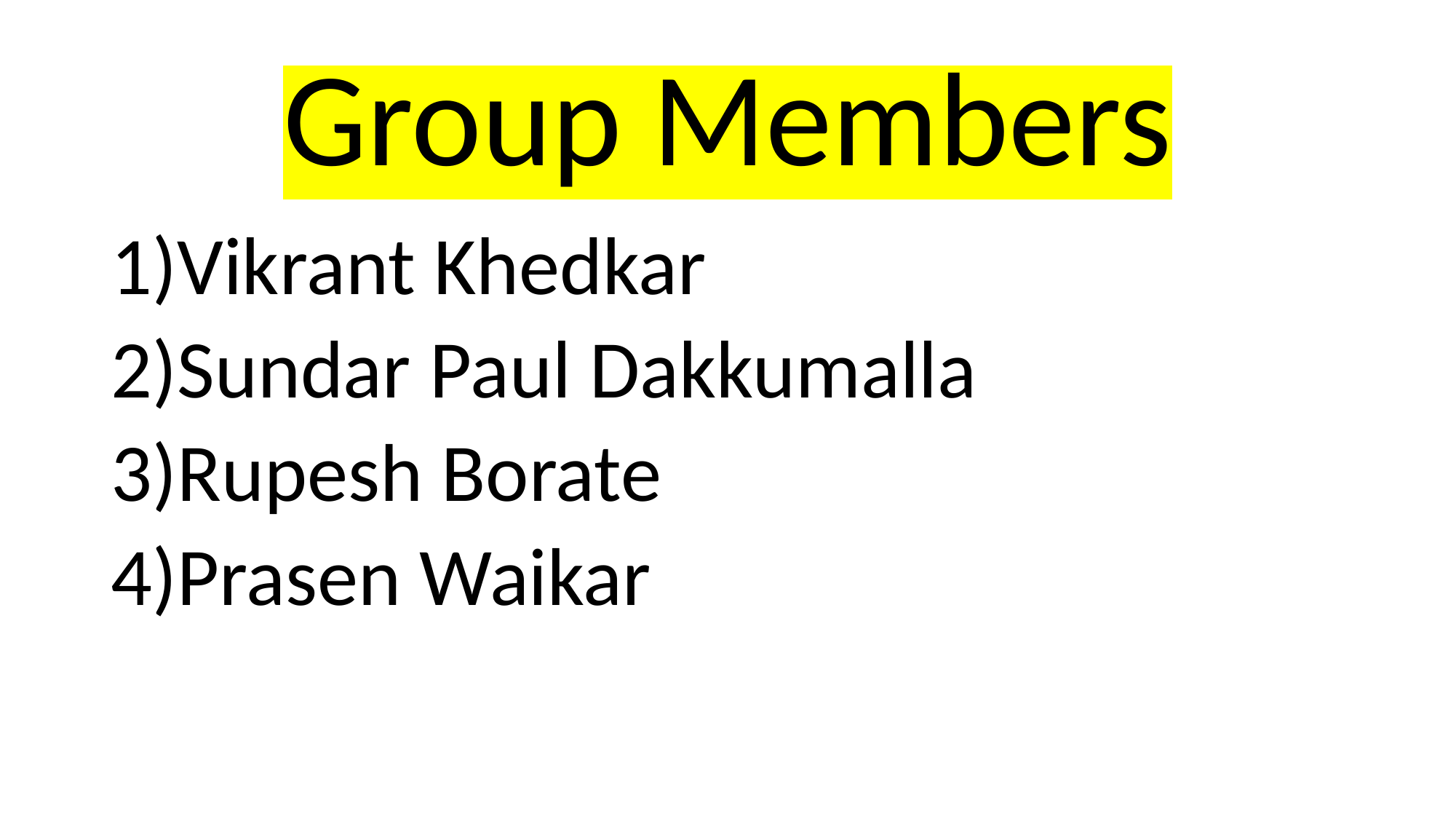

# Group Members
1)Vikrant Khedkar
2)Sundar Paul Dakkumalla
3)Rupesh Borate
4)Prasen Waikar